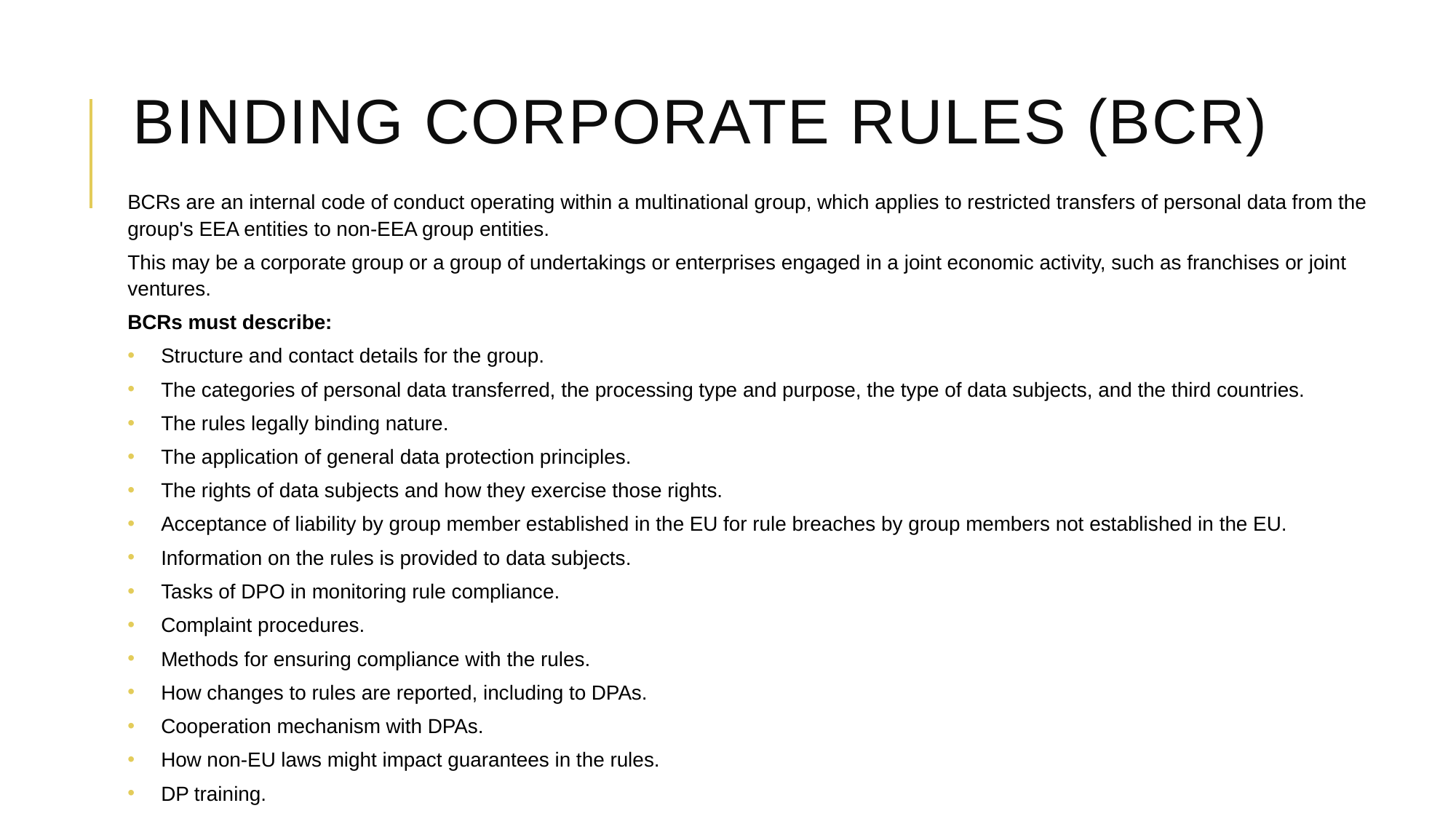

# Binding corporate rules (bcr)
BCRs are an internal code of conduct operating within a multinational group, which applies to restricted transfers of personal data from the group's EEA entities to non-EEA group entities.
This may be a corporate group or a group of undertakings or enterprises engaged in a joint economic activity, such as franchises or joint ventures.
BCRs must describe:
Structure and contact details for the group.
The categories of personal data transferred, the processing type and purpose, the type of data subjects, and the third countries.
The rules legally binding nature.
The application of general data protection principles.
The rights of data subjects and how they exercise those rights.
Acceptance of liability by group member established in the EU for rule breaches by group members not established in the EU.
Information on the rules is provided to data subjects.
Tasks of DPO in monitoring rule compliance.
Complaint procedures.
Methods for ensuring compliance with the rules.
How changes to rules are reported, including to DPAs.
Cooperation mechanism with DPAs.
How non-EU laws might impact guarantees in the rules.
DP training.